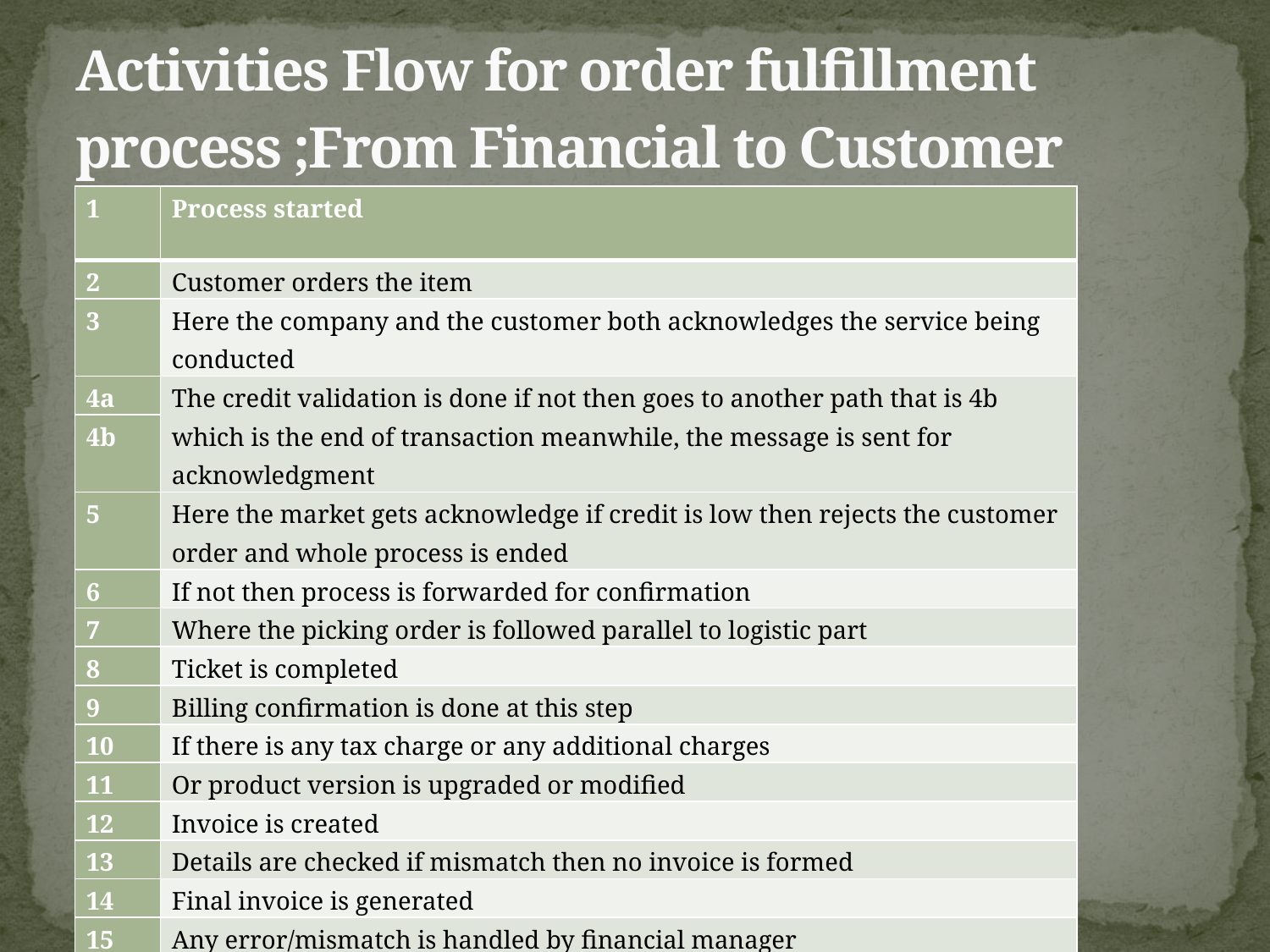

# Activities Flow for order fulfillment process ;From Financial to Customer
| 1 | Process started |
| --- | --- |
| 2 | Customer orders the item |
| 3 | Here the company and the customer both acknowledges the service being conducted |
| 4a | The credit validation is done if not then goes to another path that is 4b which is the end of transaction meanwhile, the message is sent for acknowledgment |
| 4b |  |
| 5 | Here the market gets acknowledge if credit is low then rejects the customer order and whole process is ended |
| 6 | If not then process is forwarded for confirmation |
| 7 | Where the picking order is followed parallel to logistic part |
| 8 | Ticket is completed |
| 9 | Billing confirmation is done at this step |
| 10 | If there is any tax charge or any additional charges |
| 11 | Or product version is upgraded or modified |
| 12 | Invoice is created |
| 13 | Details are checked if mismatch then no invoice is formed |
| 14 | Final invoice is generated |
| 15 | Any error/mismatch is handled by financial manager |
| 16 | Shipping notice created |
| 17 | Following the carrier the item is deliver and process is ended |